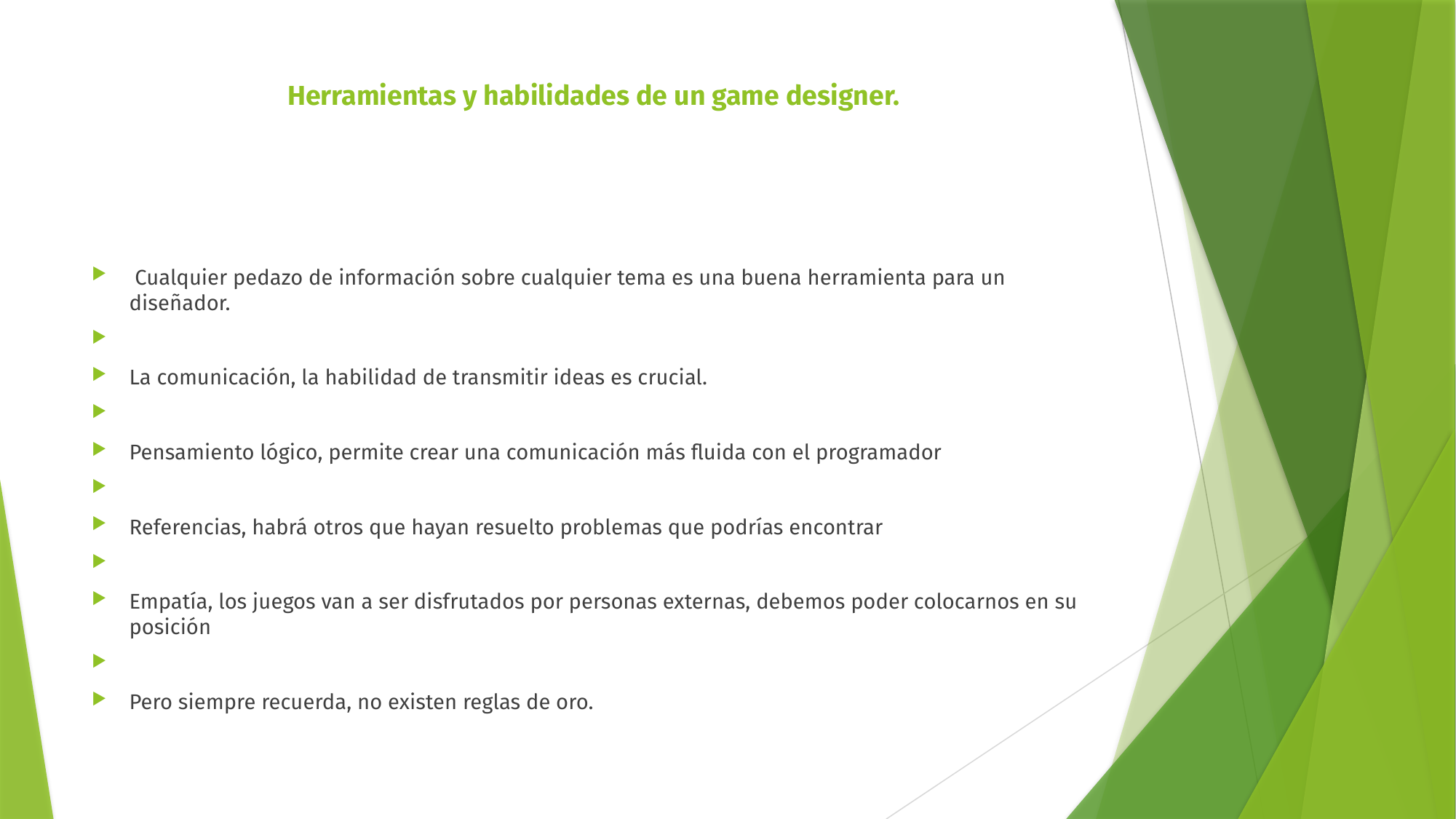

# Herramientas y habilidades de un game designer.
 Cualquier pedazo de información sobre cualquier tema es una buena herramienta para un diseñador.

La comunicación, la habilidad de transmitir ideas es crucial.

Pensamiento lógico, permite crear una comunicación más fluida con el programador

Referencias, habrá otros que hayan resuelto problemas que podrías encontrar

Empatía, los juegos van a ser disfrutados por personas externas, debemos poder colocarnos en su posición

Pero siempre recuerda, no existen reglas de oro.